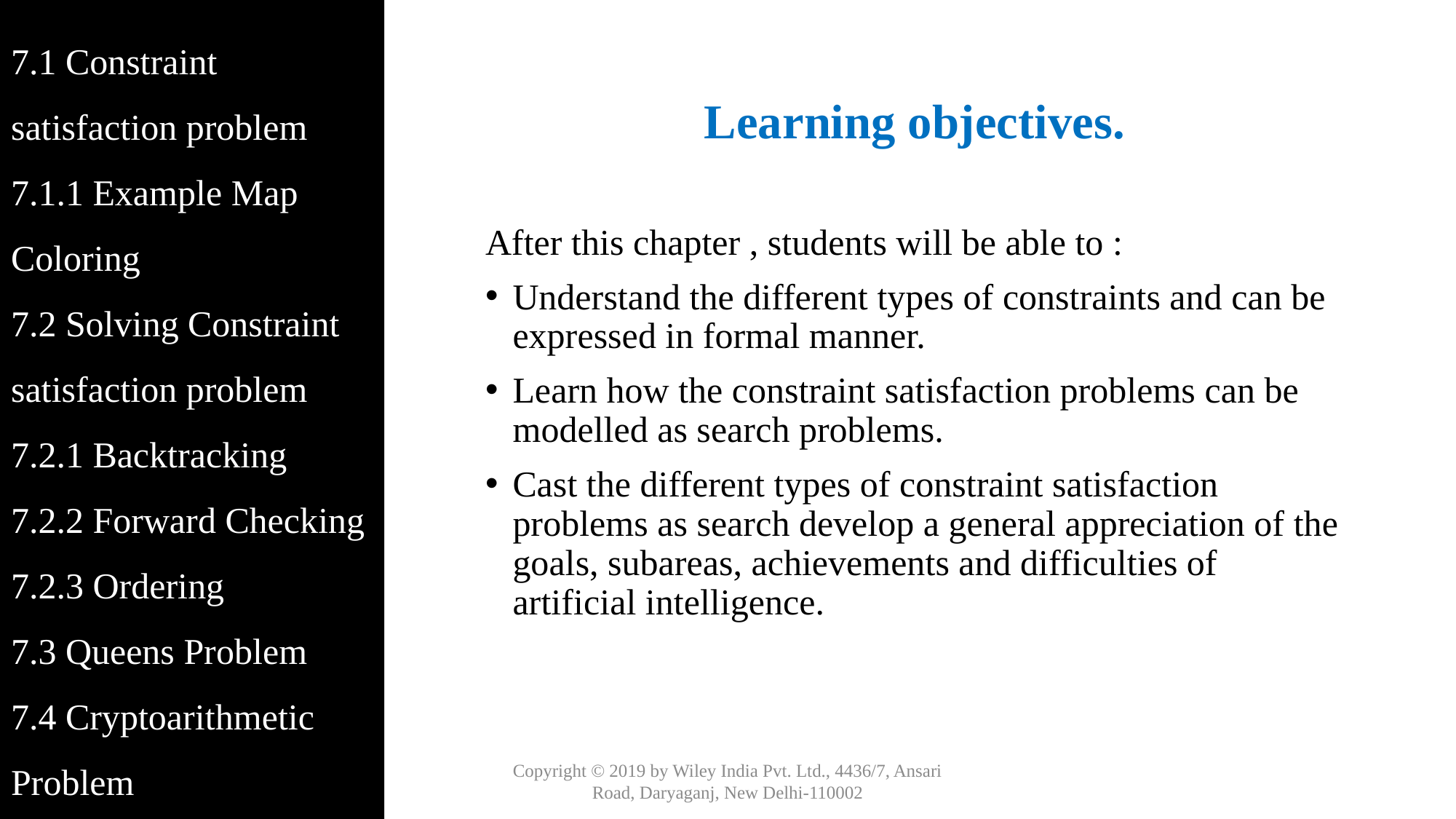

7.1 Constraint satisfaction problem
7.1.1 Example Map Coloring
7.2 Solving Constraint satisfaction problem
7.2.1 Backtracking
7.2.2 Forward Checking
7.2.3 Ordering
7.3 Queens Problem
7.4 Cryptoarithmetic Problem
# Learning objectives.
After this chapter , students will be able to :
Understand the different types of constraints and can be expressed in formal manner.
Learn how the constraint satisfaction problems can be modelled as search problems.
Cast the different types of constraint satisfaction problems as search develop a general appreciation of the goals, subareas, achievements and difficulties of artificial intelligence.

Copyright © 2019 by Wiley India Pvt. Ltd., 4436/7, Ansari Road, Daryaganj, New Delhi-110002